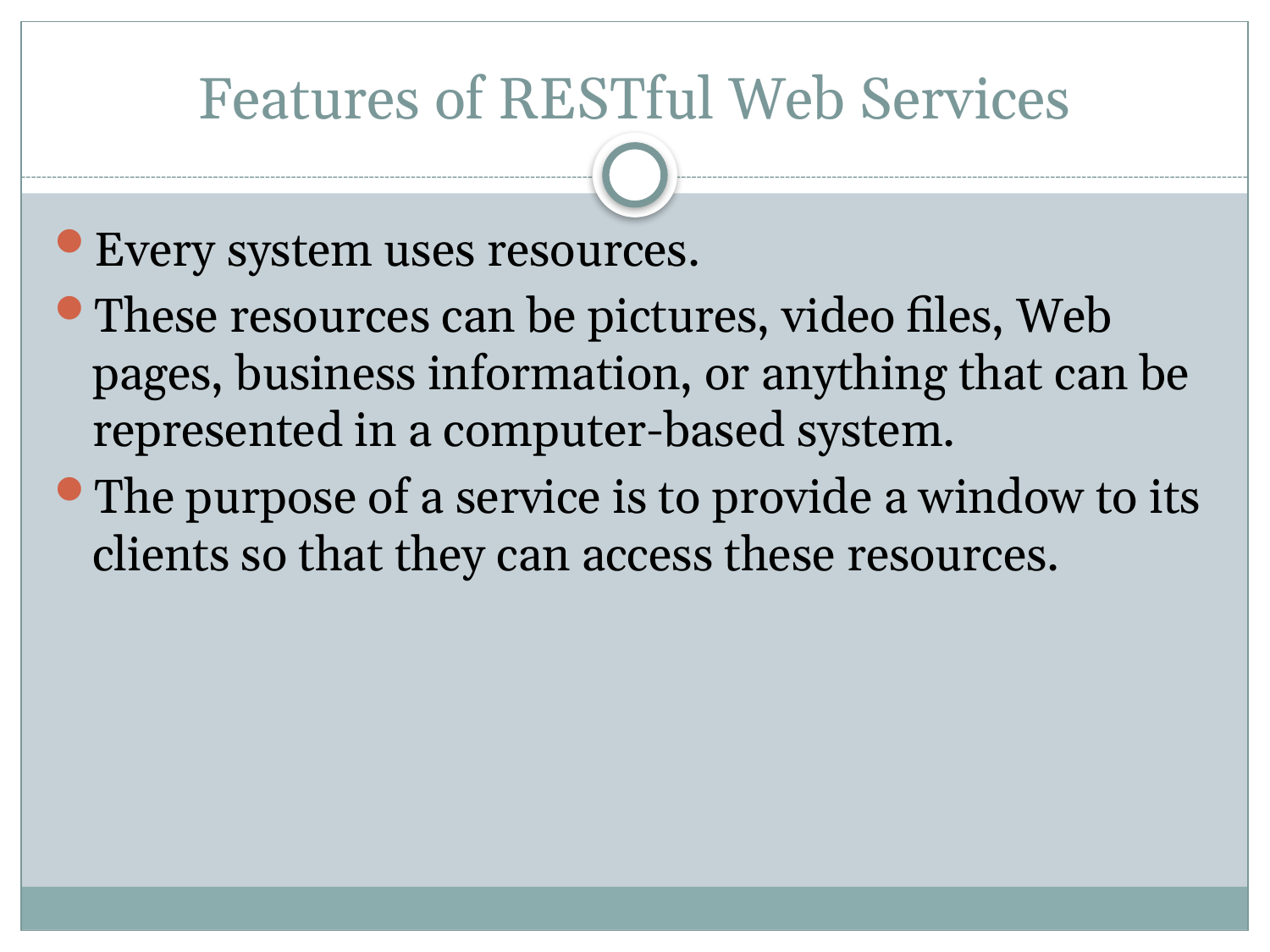

# Features of RESTful Web Services
Every system uses resources.
These resources can be pictures, video files, Web pages, business information, or anything that can be represented in a computer-based system.
The purpose of a service is to provide a window to its clients so that they can access these resources.